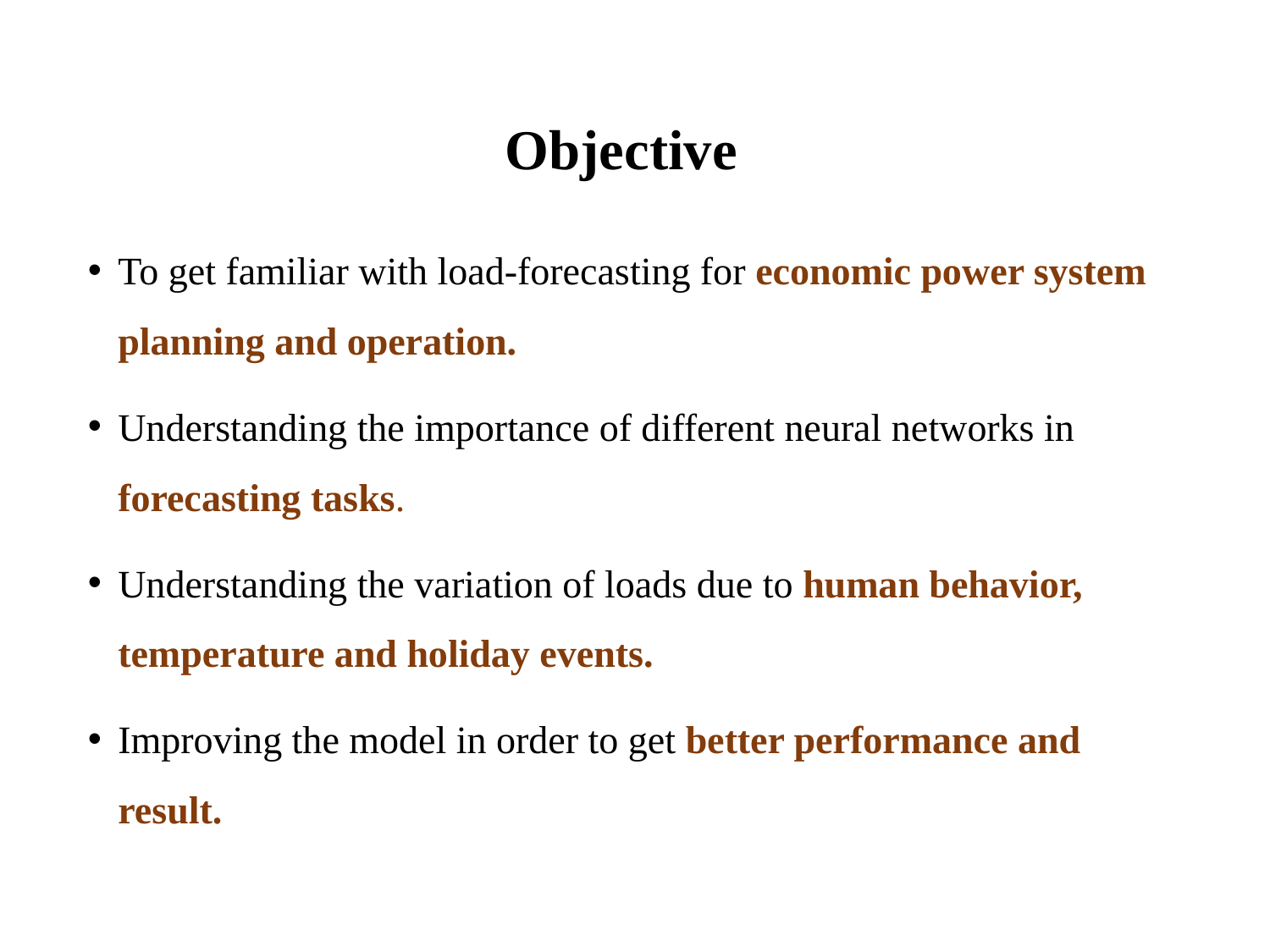

# Objective
To get familiar with load-forecasting for economic power system planning and operation.
Understanding the importance of different neural networks in forecasting tasks.
Understanding the variation of loads due to human behavior, temperature and holiday events.
Improving the model in order to get better performance and result.